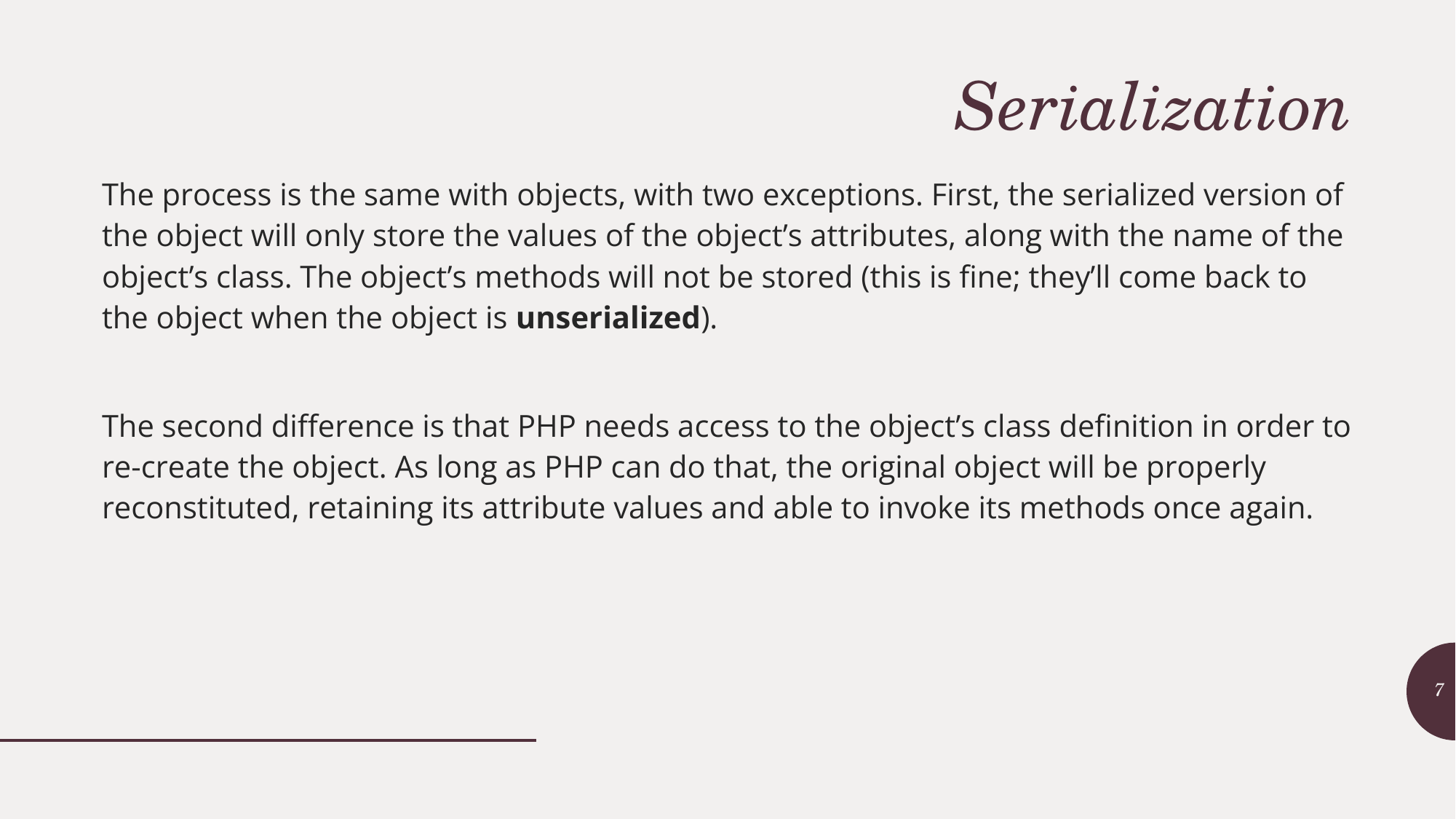

# Serialization
The process is the same with objects, with two exceptions. First, the serialized version of the object will only store the values of the object’s attributes, along with the name of the object’s class. The object’s methods will not be stored (this is fine; they’ll come back to the object when the object is unserialized).

The second difference is that PHP needs access to the object’s class definition in order to re-create the object. As long as PHP can do that, the original object will be properly reconstituted, retaining its attribute values and able to invoke its methods once again.

7